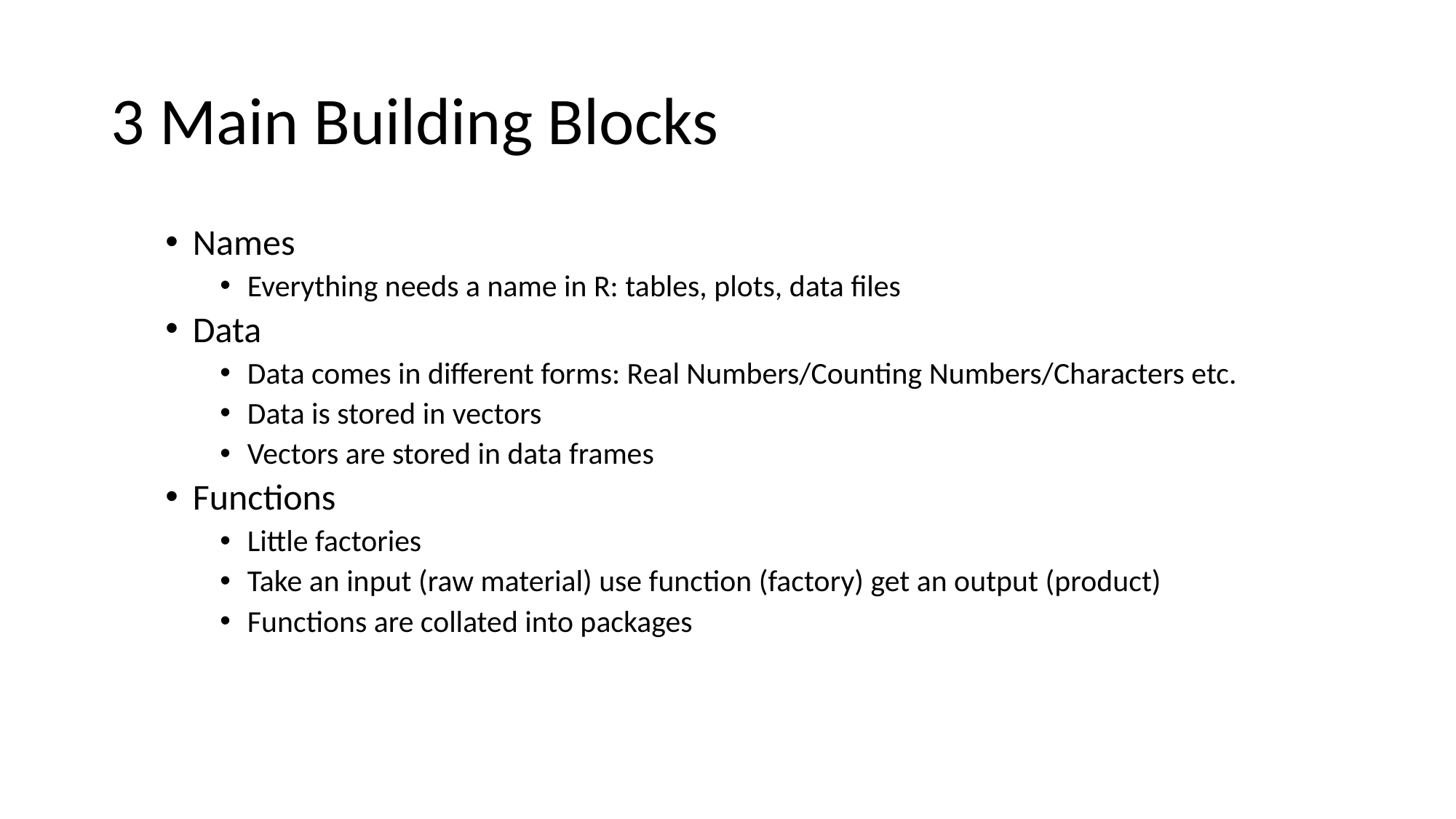

# 3 Main Building Blocks
Names
Everything needs a name in R: tables, plots, data files
Data
Data comes in different forms: Real Numbers/Counting Numbers/Characters etc.
Data is stored in vectors
Vectors are stored in data frames
Functions
Little factories
Take an input (raw material) use function (factory) get an output (product)
Functions are collated into packages